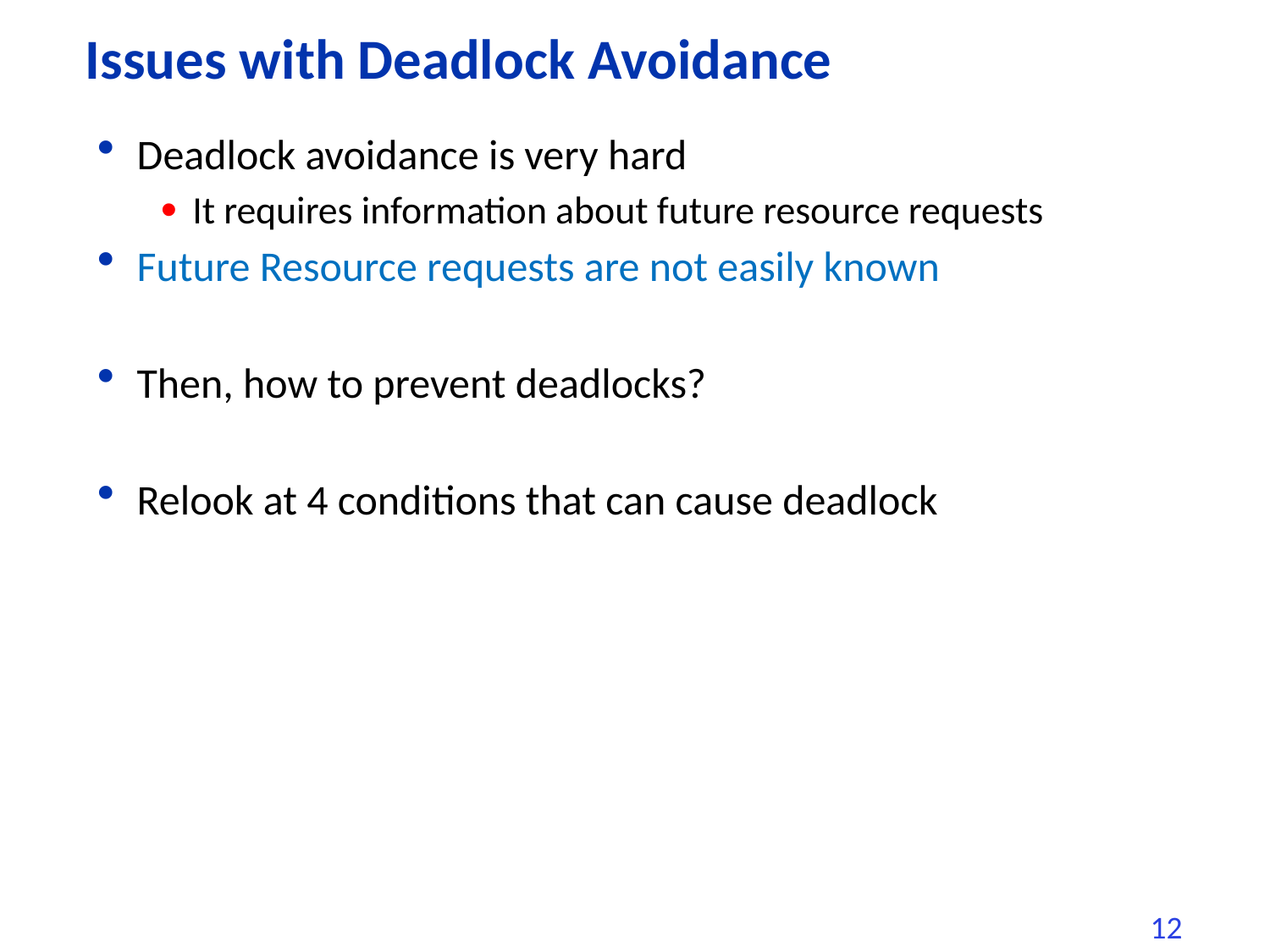

# Issues with Deadlock Avoidance
Deadlock avoidance is very hard
It requires information about future resource requests
Future Resource requests are not easily known

Then, how to prevent deadlocks?

Relook at 4 conditions that can cause deadlock